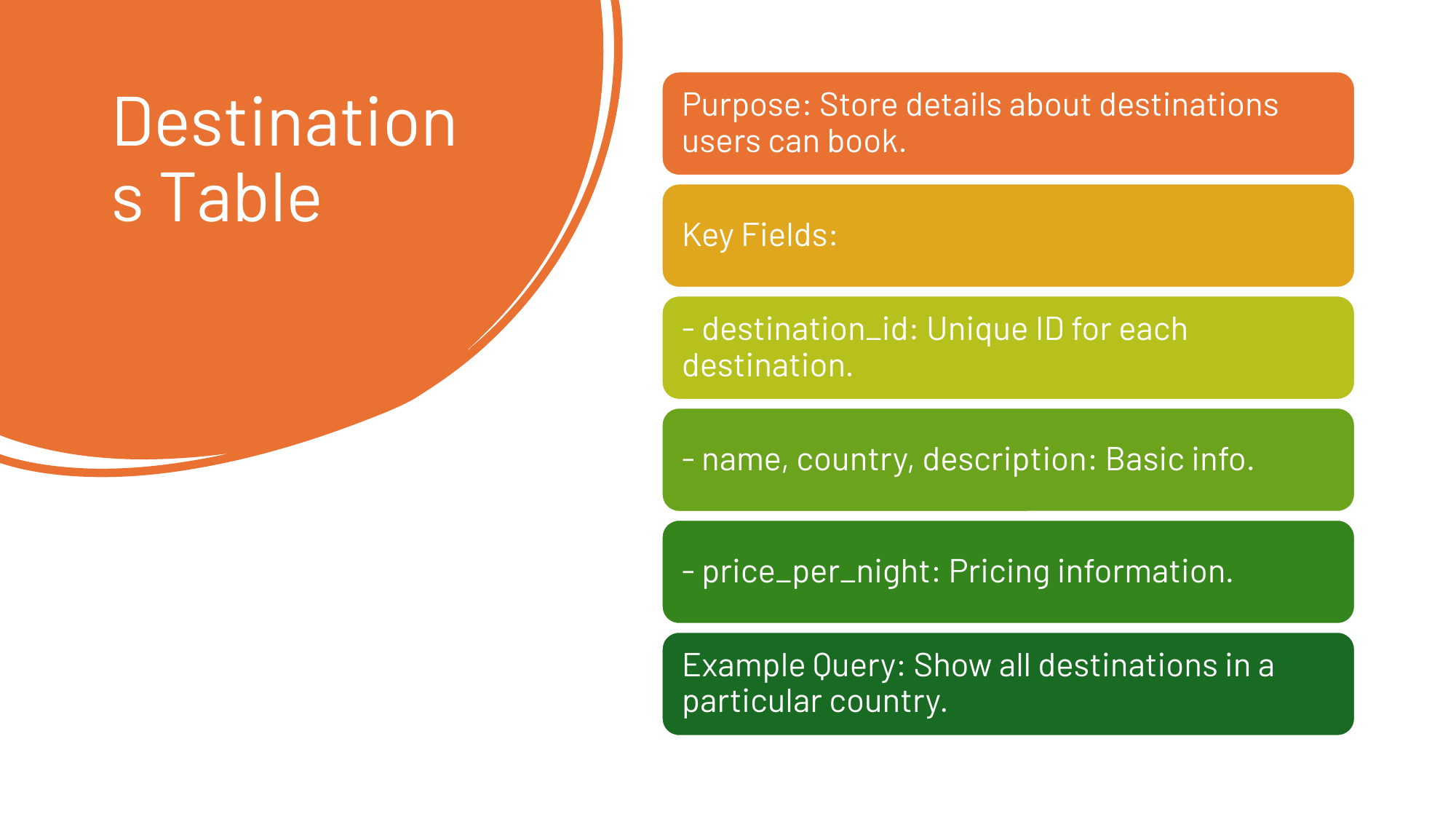

Purpose: Store details about destinations users can book.
Key Fields:
- destination_id: Unique ID for each destination.
- name, country, description: Basic info.
- price_per_night: Pricing information.
Example Query: Show all destinations in a particular country.
# Destinations Table